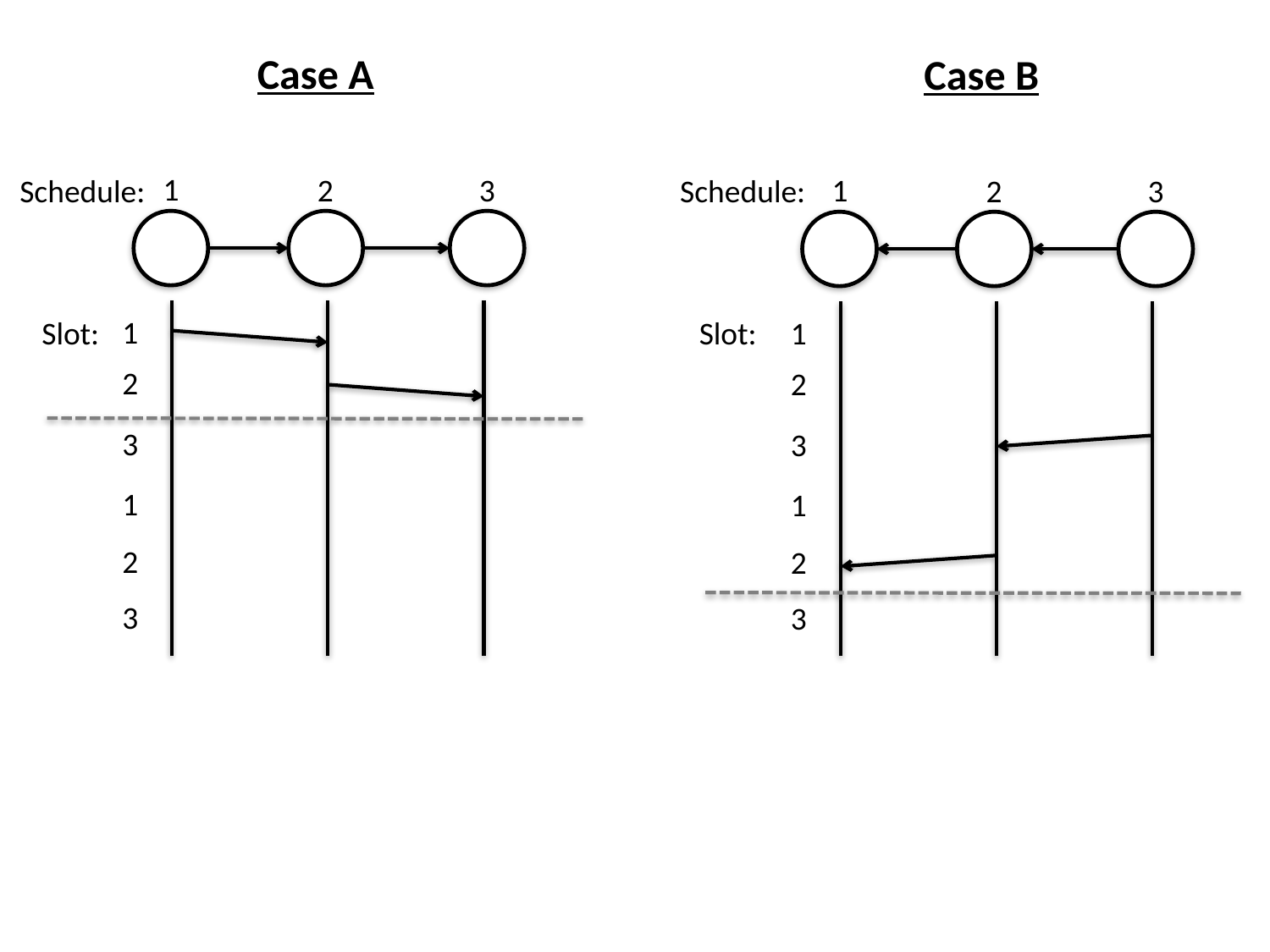

Case A
Case B
1
2
3
1
2
3
Schedule:
Schedule:

1
Slot:
Slot:
1
2
2
3
3
1
1
2
2
3
3